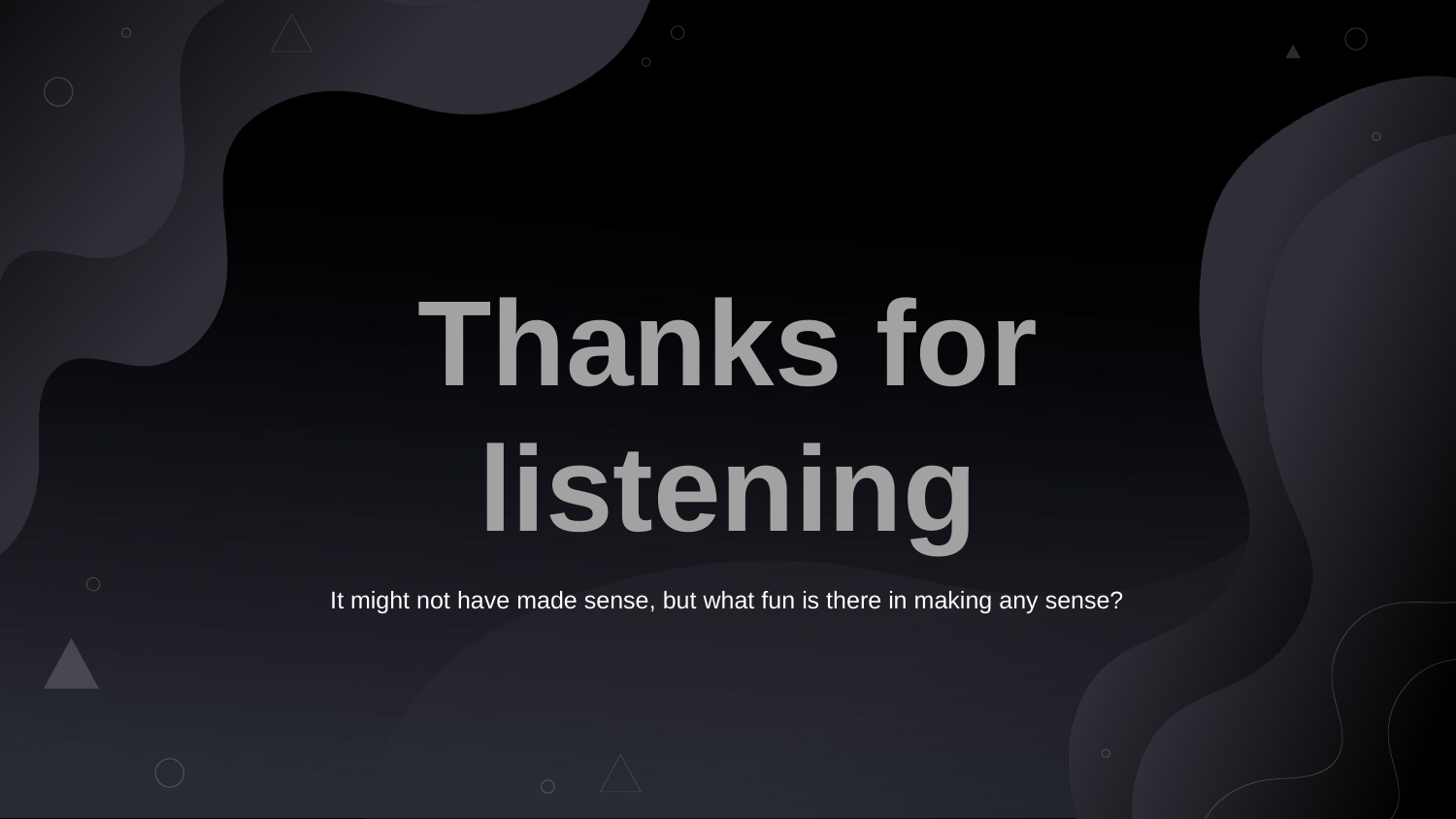

# Thanks for listening
It might not have made sense, but what fun is there in making any sense?